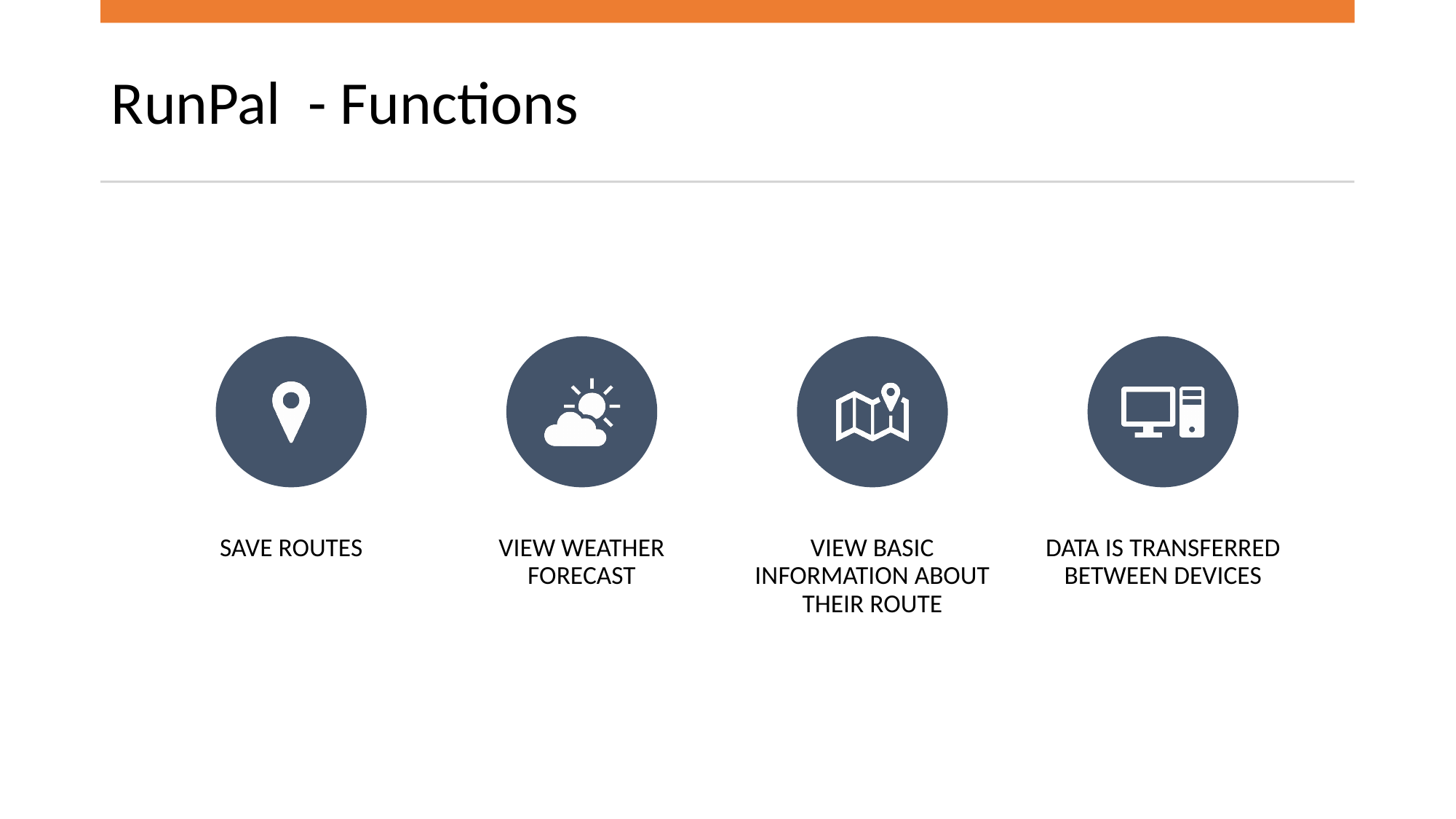

# RunPal  - Functions

Save routes
View weather forecast
View basic information about their route
Data is transferred between devices